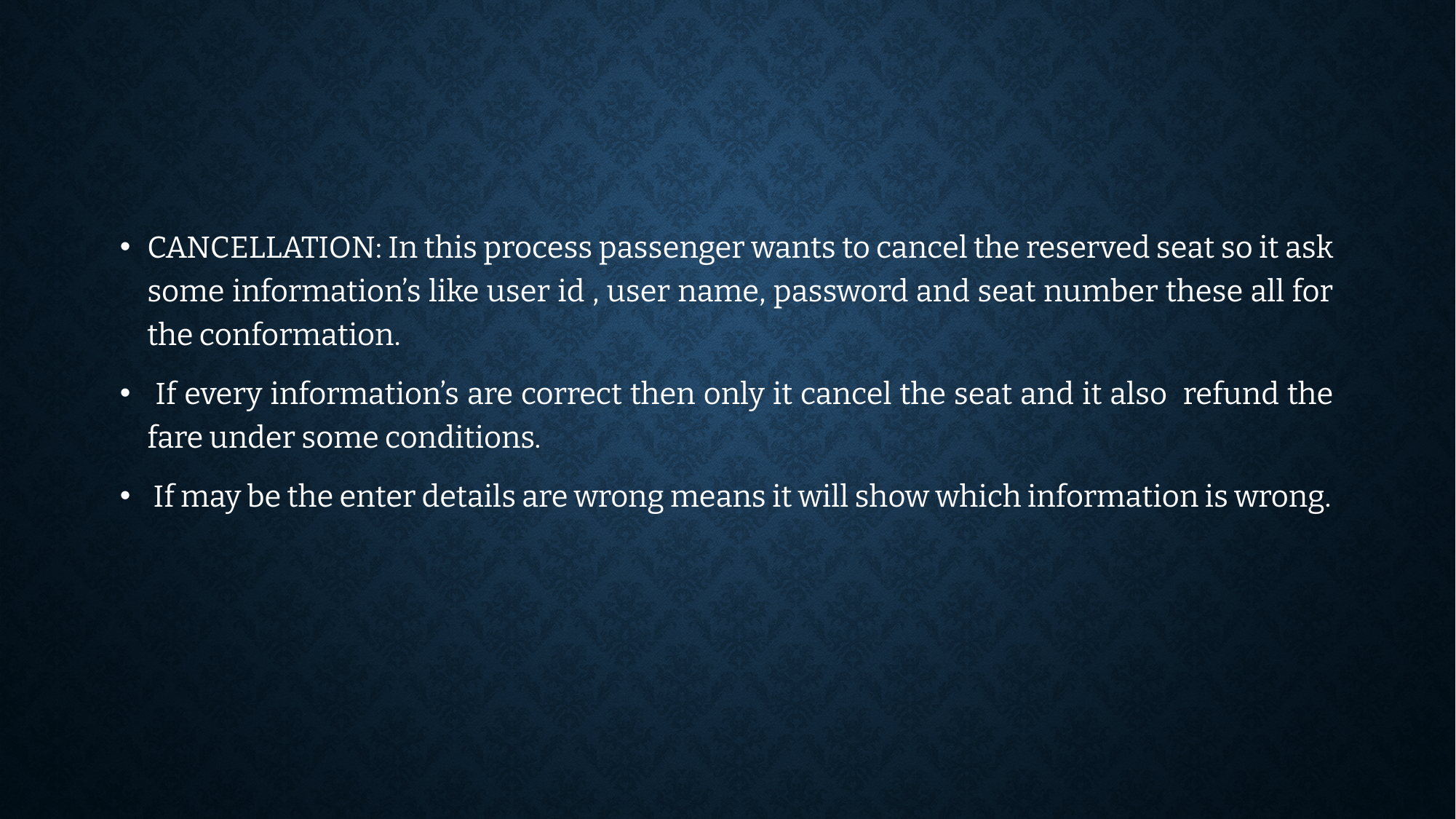

CANCELLATION: In this process passenger wants to cancel the reserved seat so it ask some information’s like user id , user name, password and seat number these all for the conformation.
 If every information’s are correct then only it cancel the seat and it also  refund the fare under some conditions.
 If may be the enter details are wrong means it will show which information is wrong.